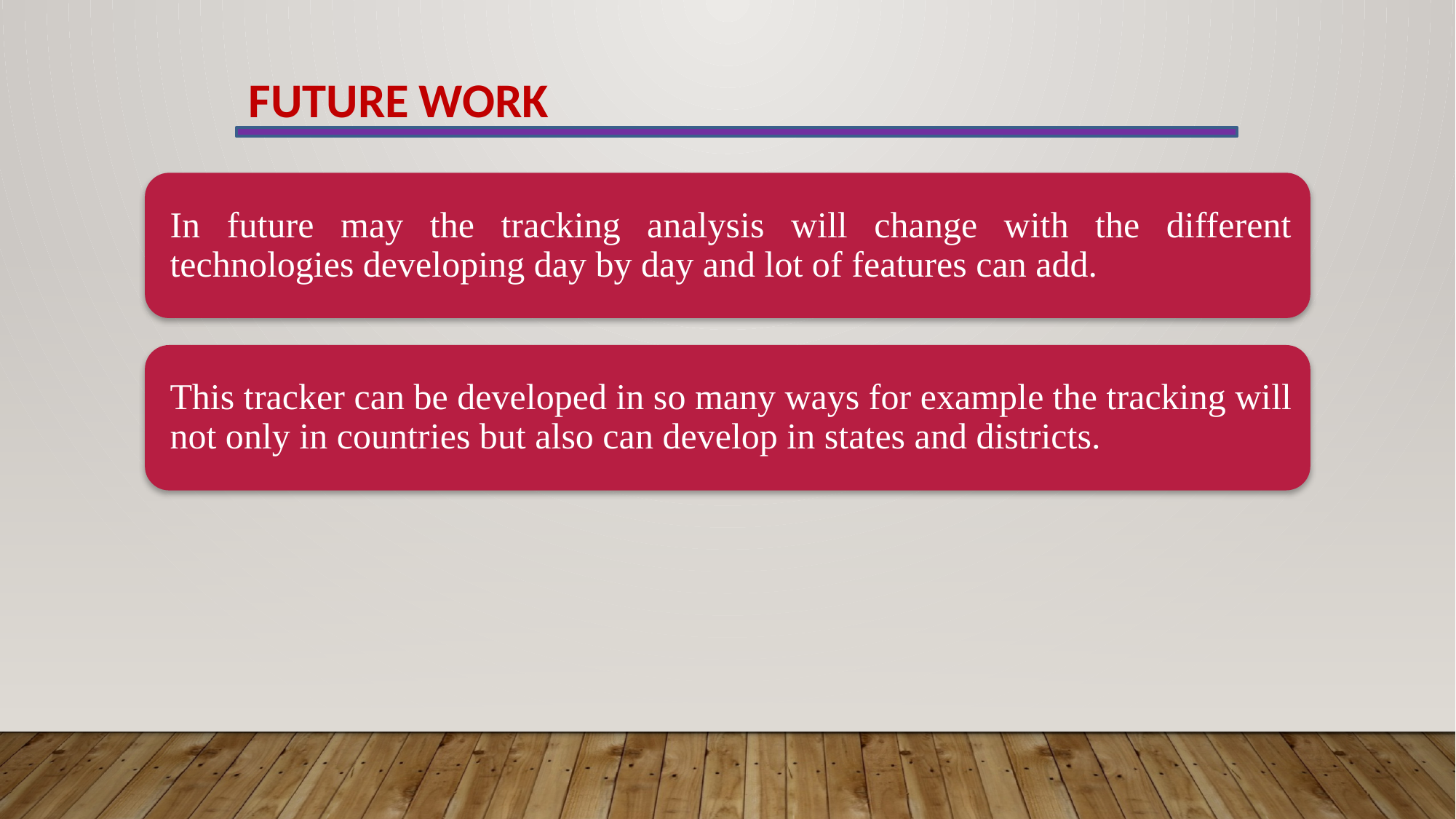

FUTURE WORK

In future may the tracking analysis will change with the different technologies developing day by day and lot of features can add.
This tracker can be developed in so many ways for example the tracking will not only in countries but also can develop in states and districts.